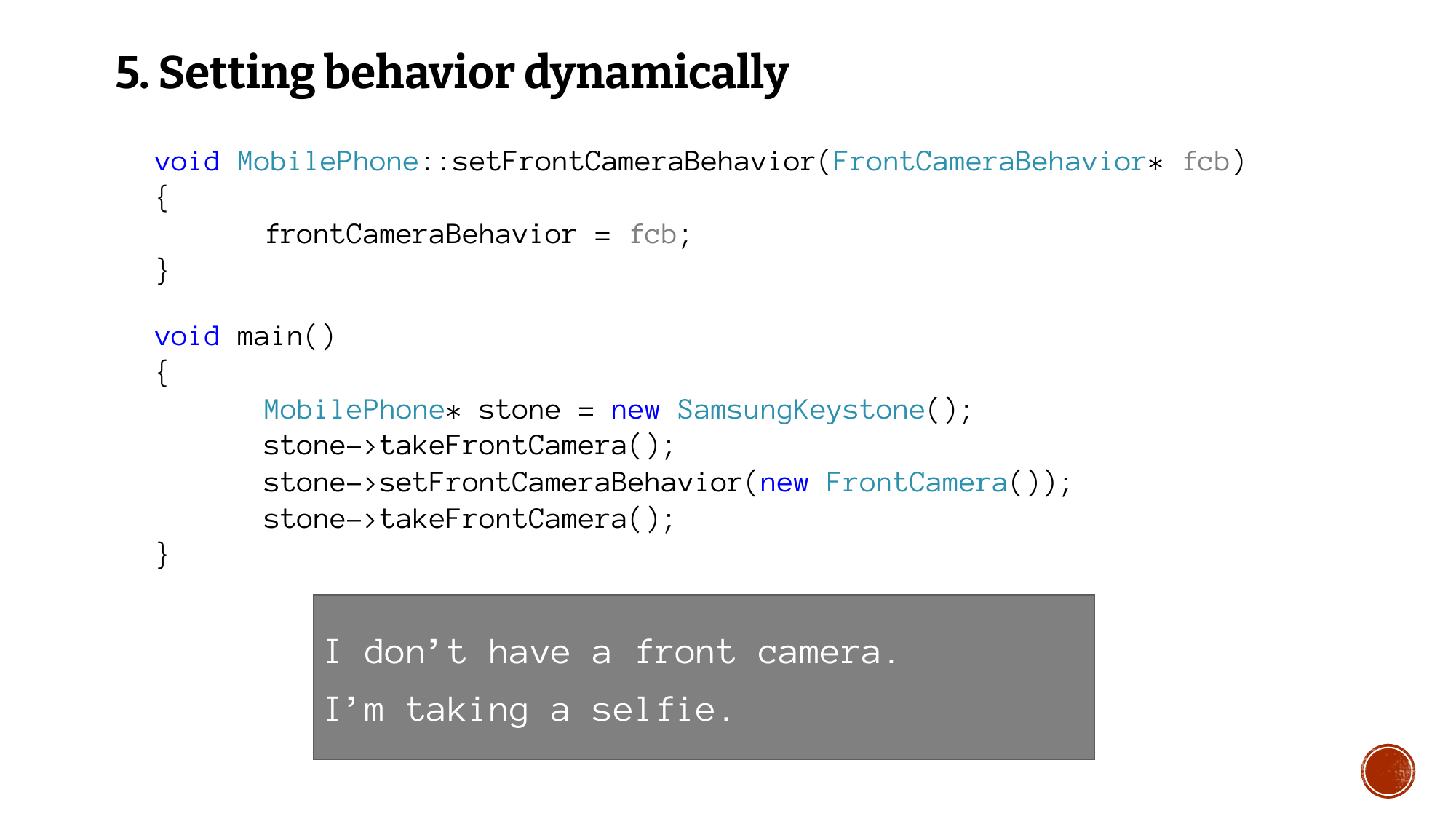

5. Setting behavior dynamically
void MobilePhone::setFrontCameraBehavior(FrontCameraBehavior* fcb)
{
	frontCameraBehavior = fcb;
}
void main()
{
	MobilePhone* stone = new SamsungKeystone();
	stone->takeFrontCamera();
	stone->setFrontCameraBehavior(new FrontCamera());
	stone->takeFrontCamera();
}
I don’t have a front camera.
I’m taking a selfie.